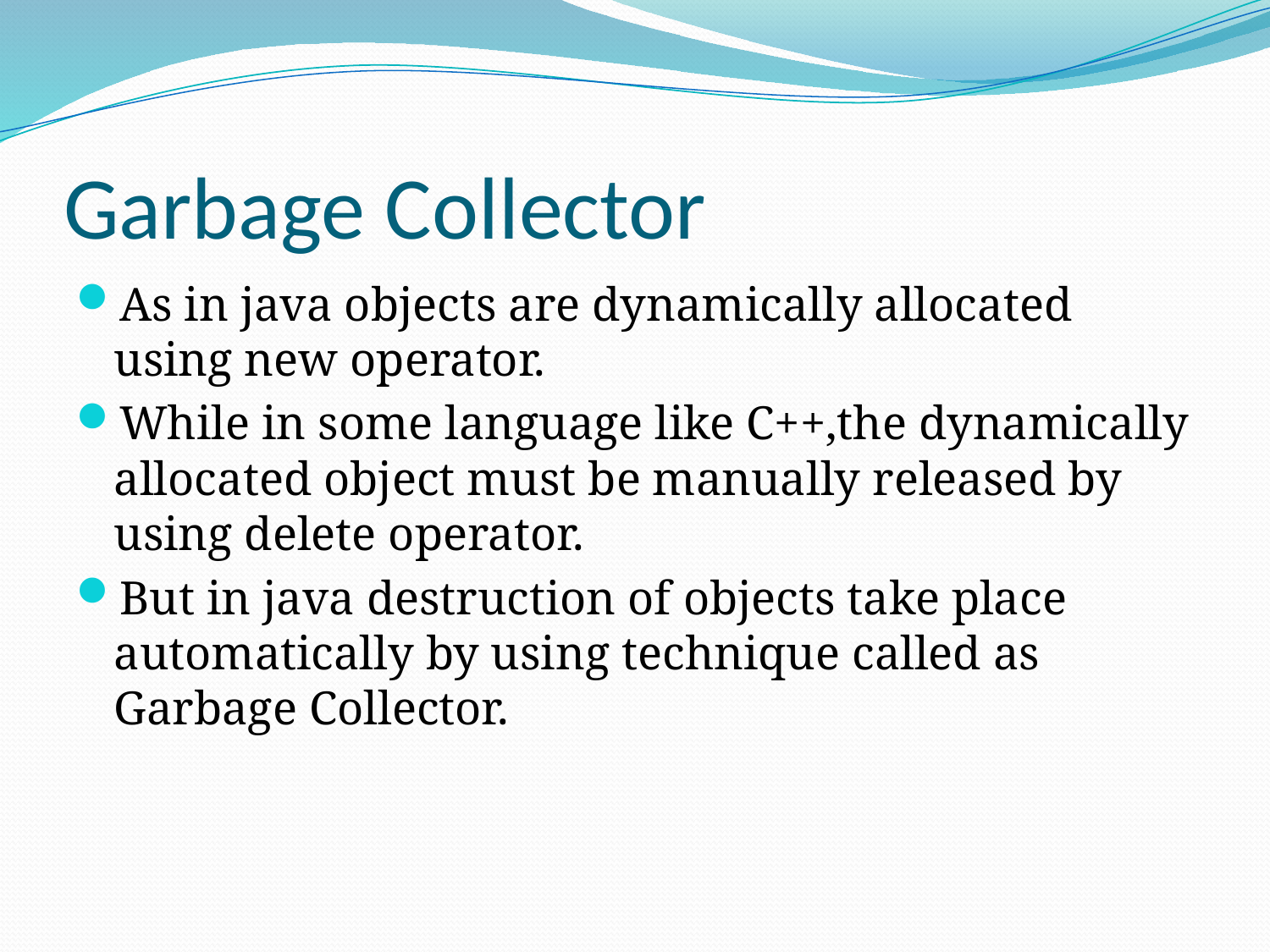

# Garbage Collector
As in java objects are dynamically allocated using new operator.
While in some language like C++,the dynamically allocated object must be manually released by using delete operator.
But in java destruction of objects take place automatically by using technique called as Garbage Collector.